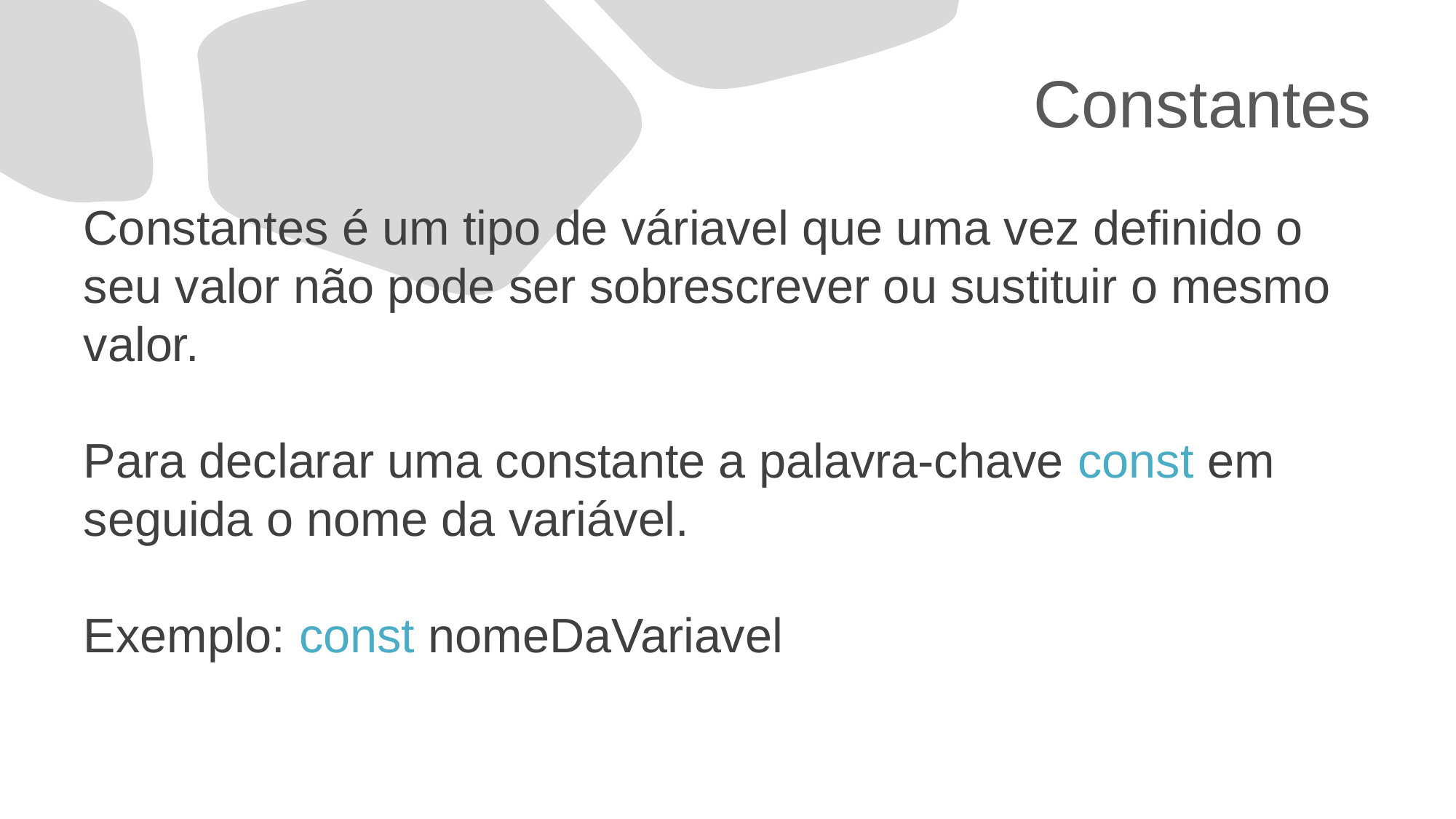

# Constantes
Constantes é um tipo de váriavel que uma vez definido o seu valor não pode ser sobrescrever ou sustituir o mesmo valor.

Para declarar uma constante a palavra-chave const em seguida o nome da variável.

Exemplo: const nomeDaVariavel